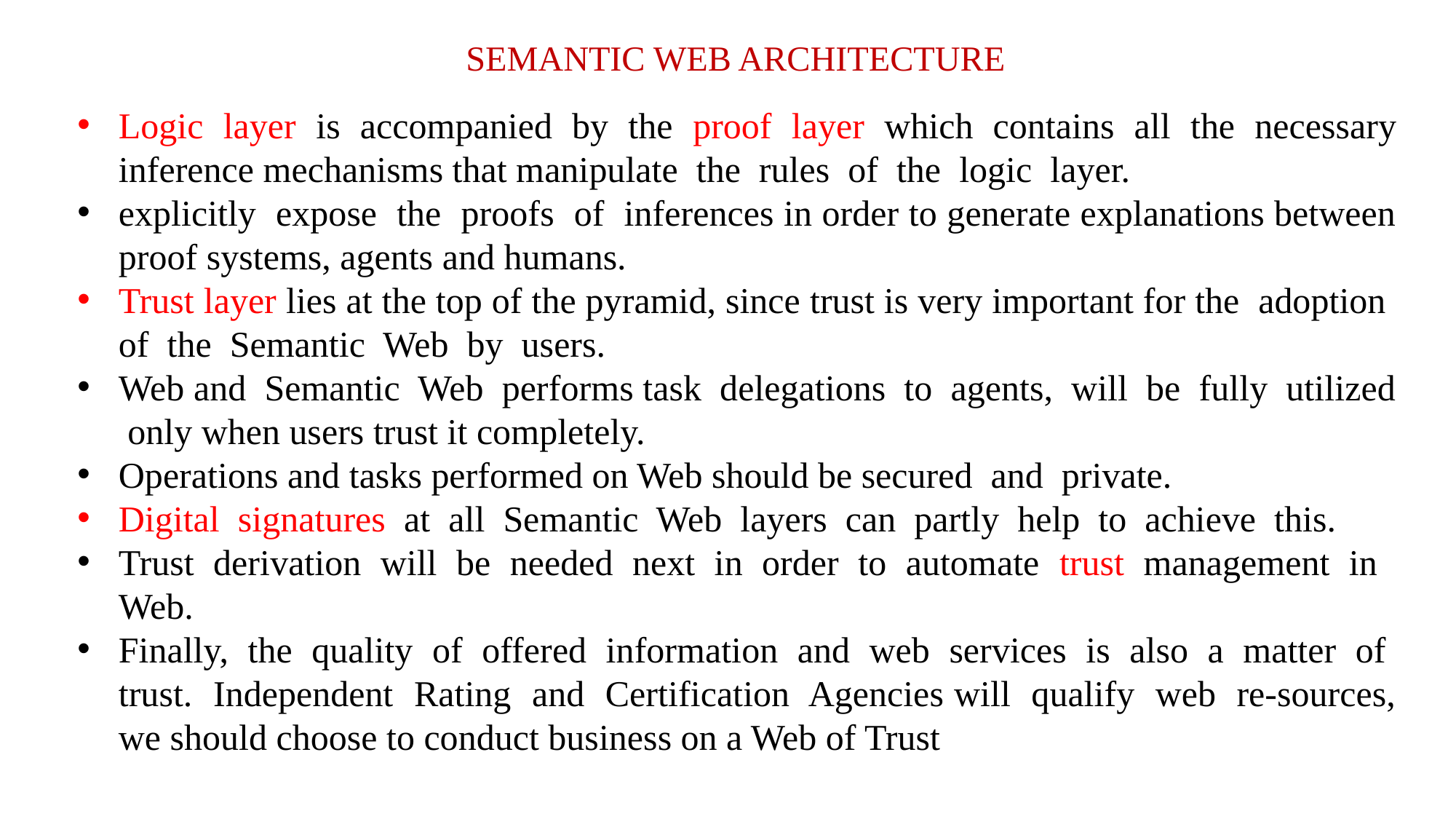

SEMANTIC WEB ARCHITECTURE
Logic layer is accompanied by the proof layer which contains all the necessary inference mechanisms that manipulate  the  rules  of  the  logic  layer.
explicitly  expose  the  proofs  of  inferences in order to generate explanations between proof systems, agents and humans.
Trust layer lies at the top of the pyramid, since trust is very important for the  adoption  of  the  Semantic  Web  by  users.
Web and  Semantic  Web  performs task  delegations  to  agents,  will  be  fully  utilized  only when users trust it completely.
Operations and tasks performed on Web should be secured  and  private.
Digital  signatures  at  all  Semantic  Web  layers  can  partly  help  to  achieve  this.
Trust  derivation  will  be  needed  next  in  order  to  automate  trust  management  in   Web.
Finally,  the  quality  of  offered  information  and  web  services  is  also  a  matter  of  trust.  Independent  Rating  and  Certification  Agencies will  qualify  web  re-sources, we should choose to conduct business on a Web of Trust